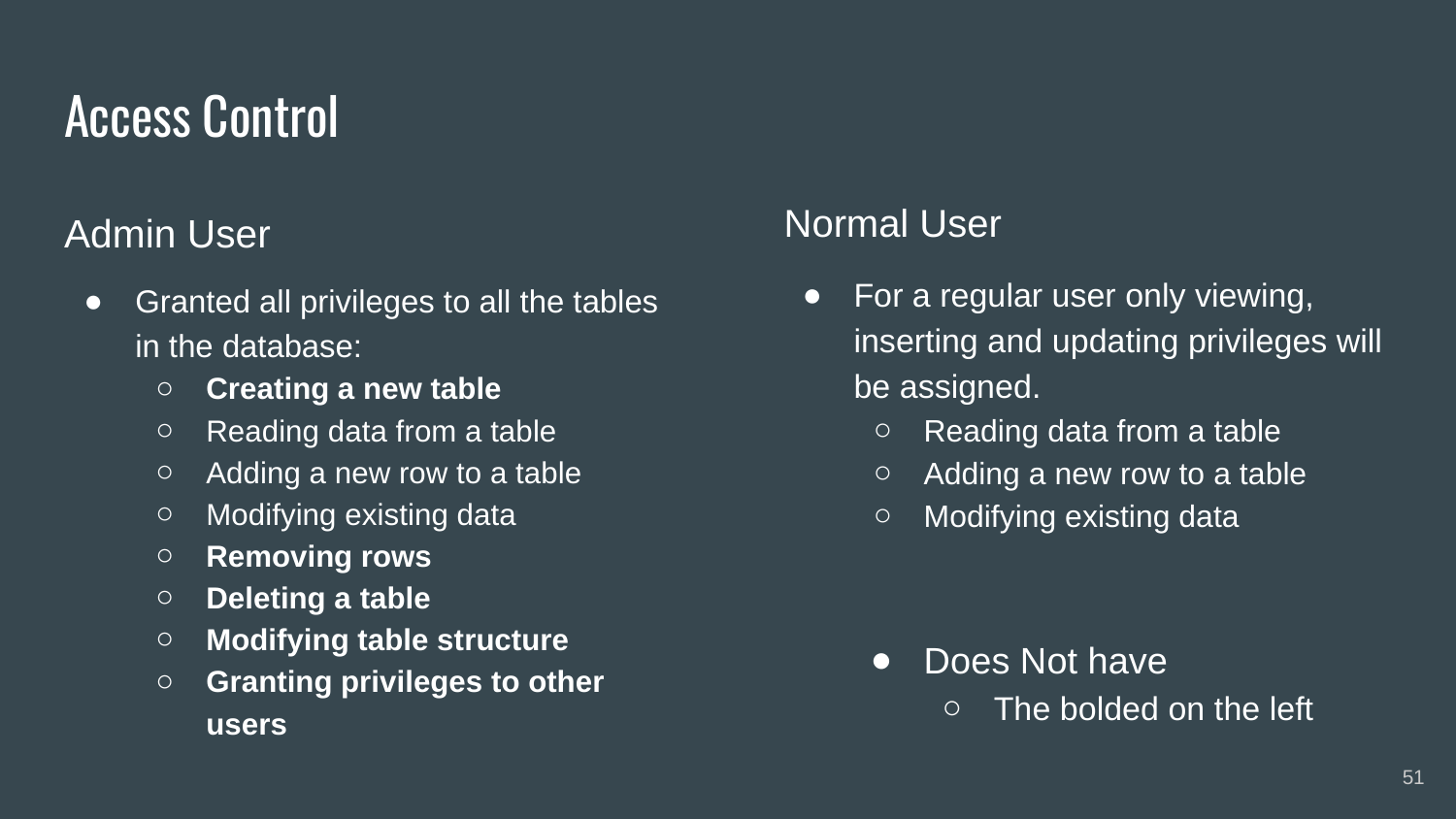

# Access Control
Normal User
For a regular user only viewing, inserting and updating privileges will be assigned.
Reading data from a table
Adding a new row to a table
Modifying existing data

Does Not have
The bolded on the left
Admin User
Granted all privileges to all the tables in the database:
Creating a new table
Reading data from a table
Adding a new row to a table
Modifying existing data
Removing rows
Deleting a table
Modifying table structure
Granting privileges to other users

51